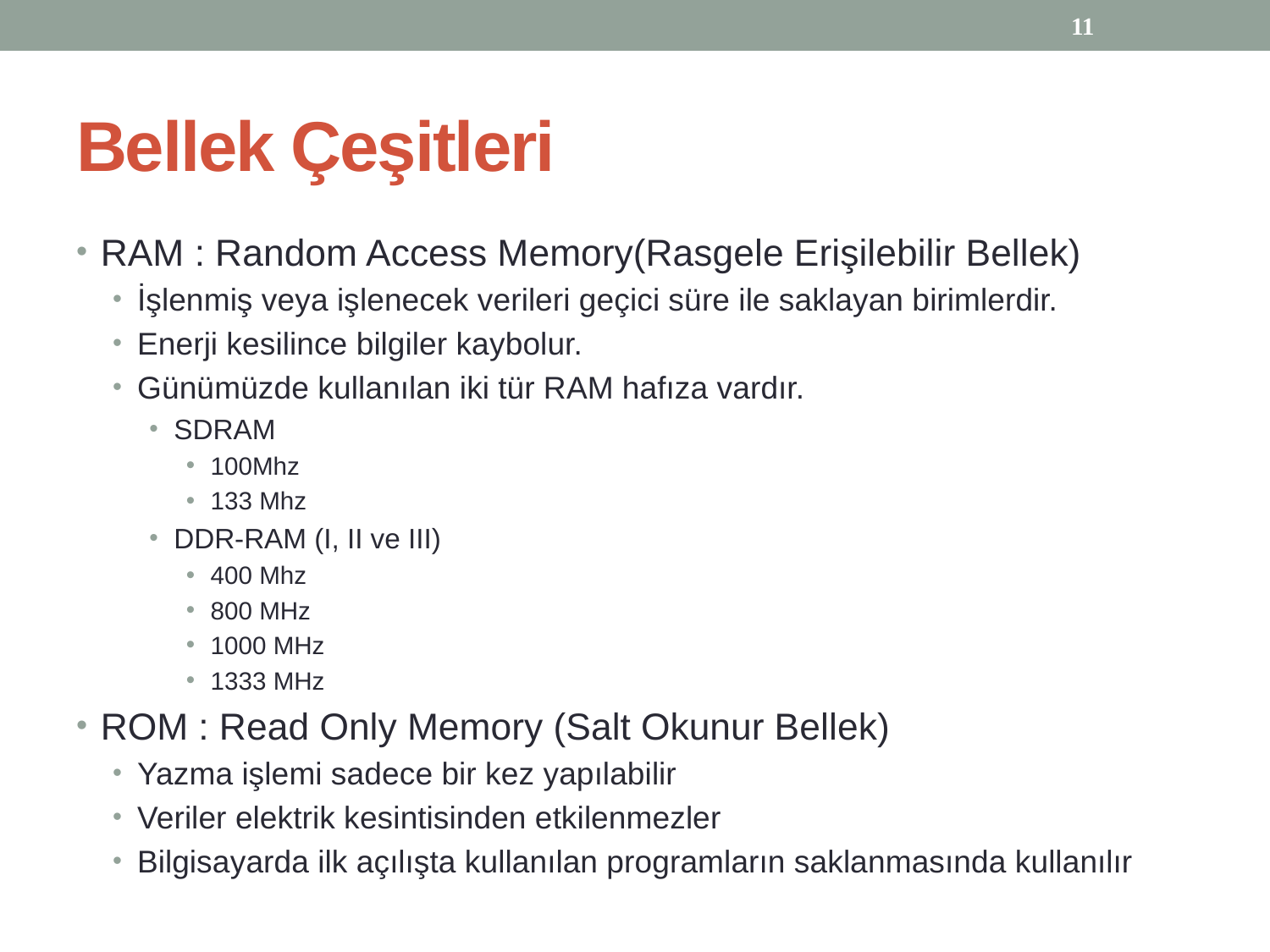

11
# Bellek Çeşitleri
RAM : Random Access Memory(Rasgele Erişilebilir Bellek)
İşlenmiş veya işlenecek verileri geçici süre ile saklayan birimlerdir.
Enerji kesilince bilgiler kaybolur.
Günümüzde kullanılan iki tür RAM hafıza vardır.
SDRAM
100Mhz
133 Mhz
DDR-RAM (I, II ve III)
400 Mhz
800 MHz
1000 MHz
1333 MHz
ROM : Read Only Memory (Salt Okunur Bellek)
Yazma işlemi sadece bir kez yapılabilir
Veriler elektrik kesintisinden etkilenmezler
Bilgisayarda ilk açılışta kullanılan programların saklanmasında kullanılır